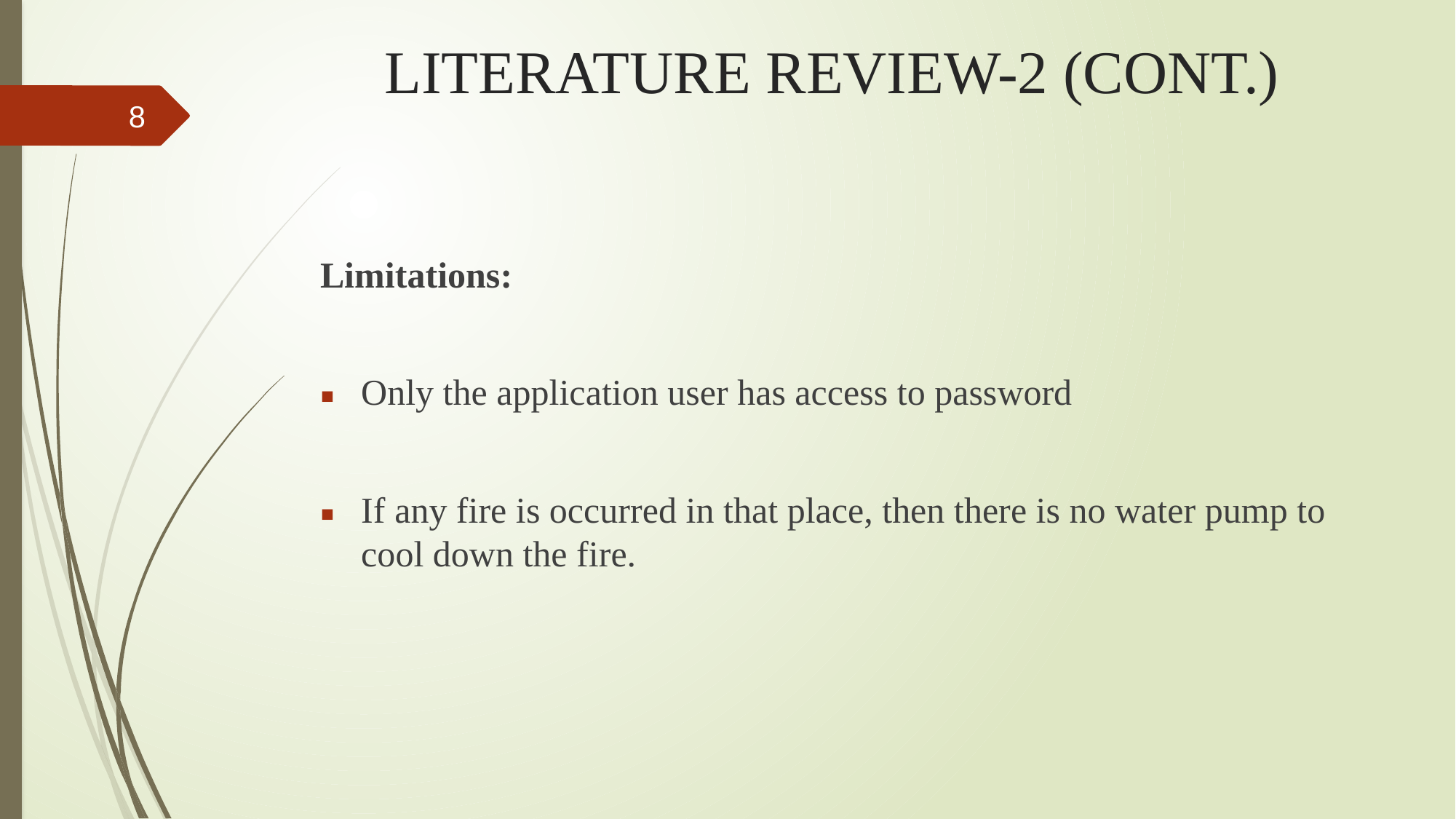

# LITERATURE REVIEW-2 (CONT.)
8
Limitations:

Only the application user has access to password

If any fire is occurred in that place, then there is no water pump to cool down the fire.